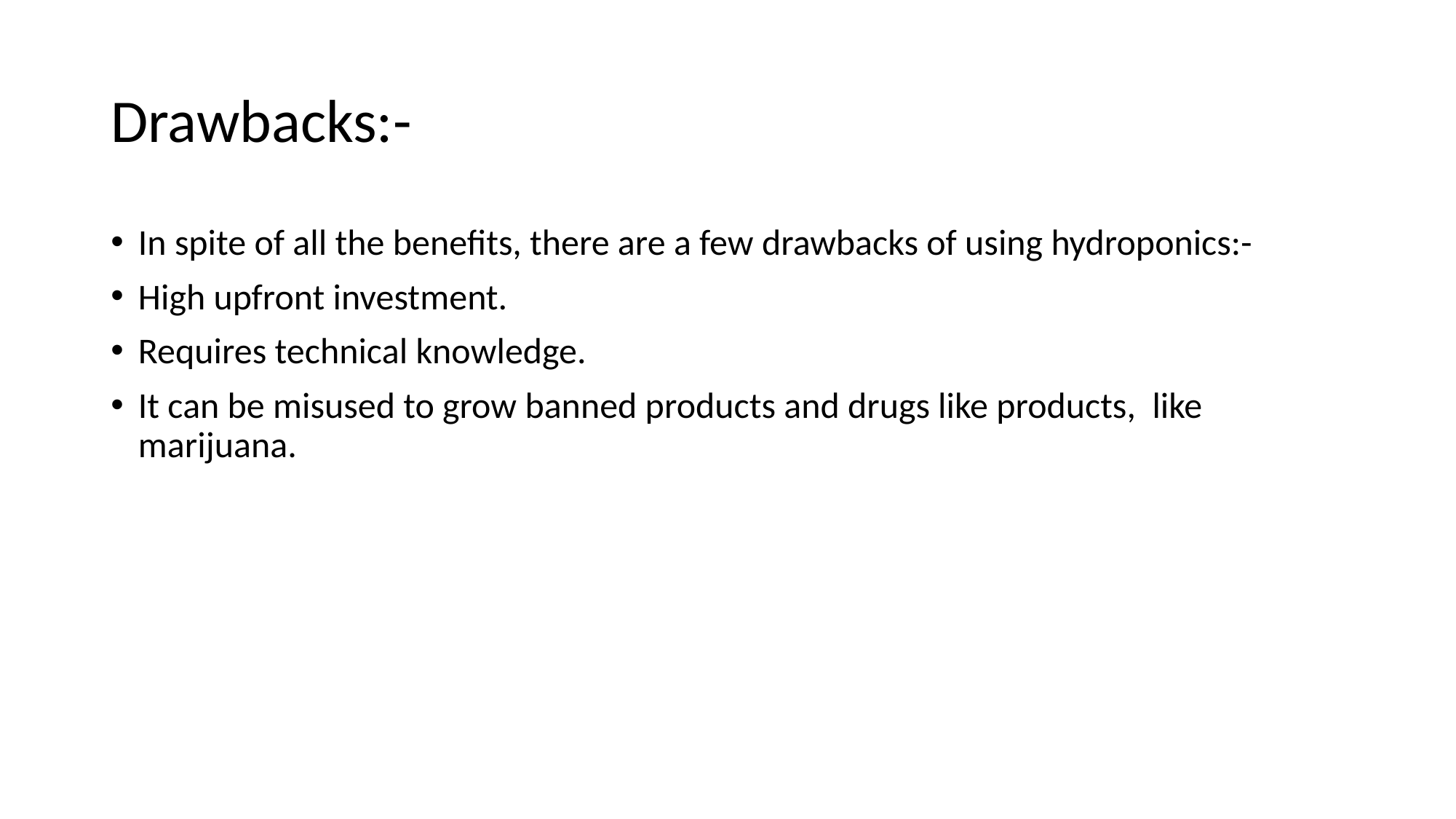

# Drawbacks:-
In spite of all the benefits, there are a few drawbacks of using hydroponics:-
High upfront investment.
Requires technical knowledge.
It can be misused to grow banned products and drugs like products,  like marijuana.